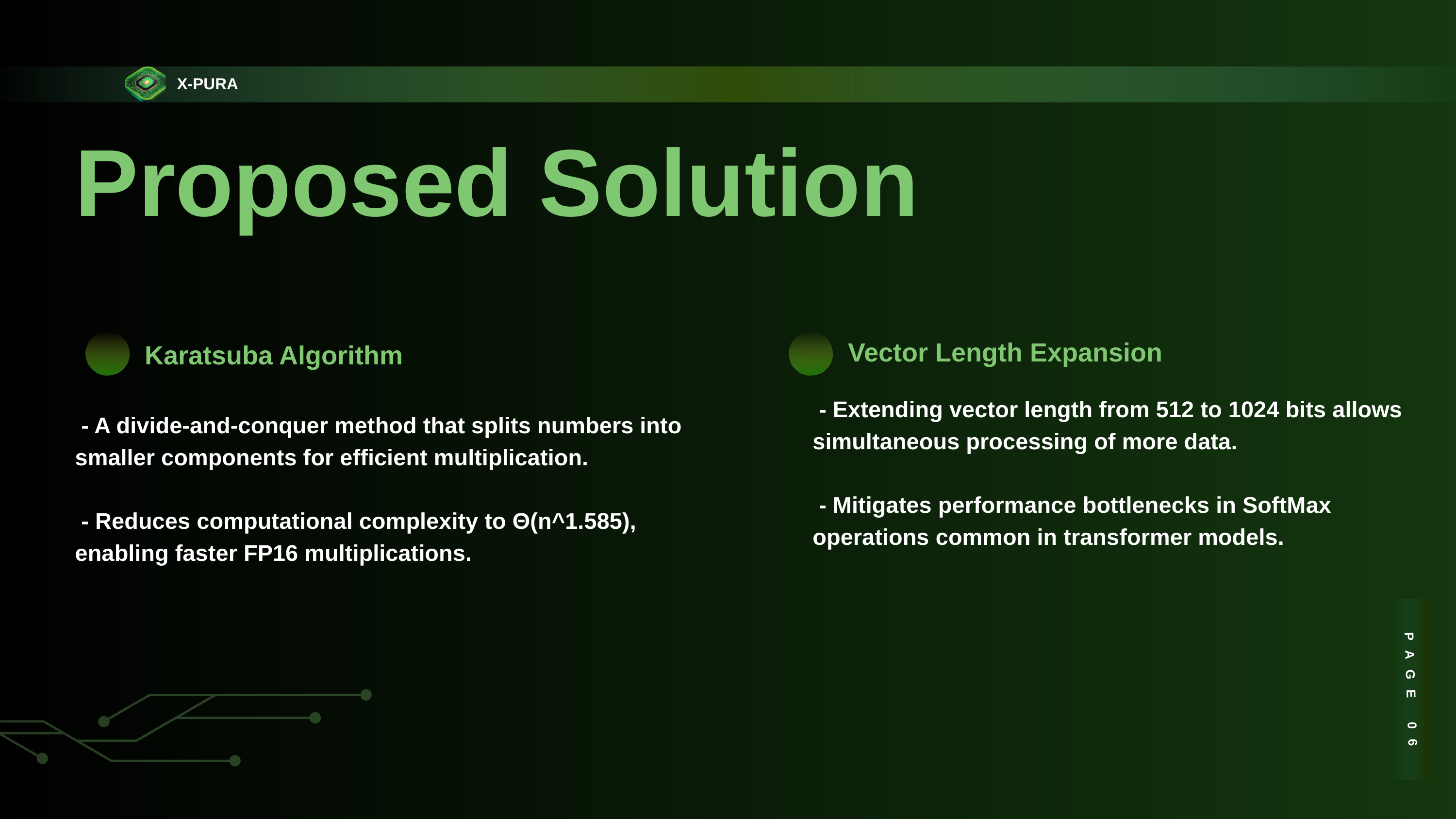

X-PURA
Proposed Solution

Vector Length Expansion
Karatsuba Algorithm

 - Extending vector length from 512 to 1024 bits allows simultaneous processing of more data.

 - Mitigates performance bottlenecks in SoftMax operations common in transformer models.

 - A divide-and-conquer method that splits numbers into smaller components for efficient multiplication.

 - Reduces computational complexity to Θ(n^1.585), enabling faster FP16 multiplications.

PAGE 06